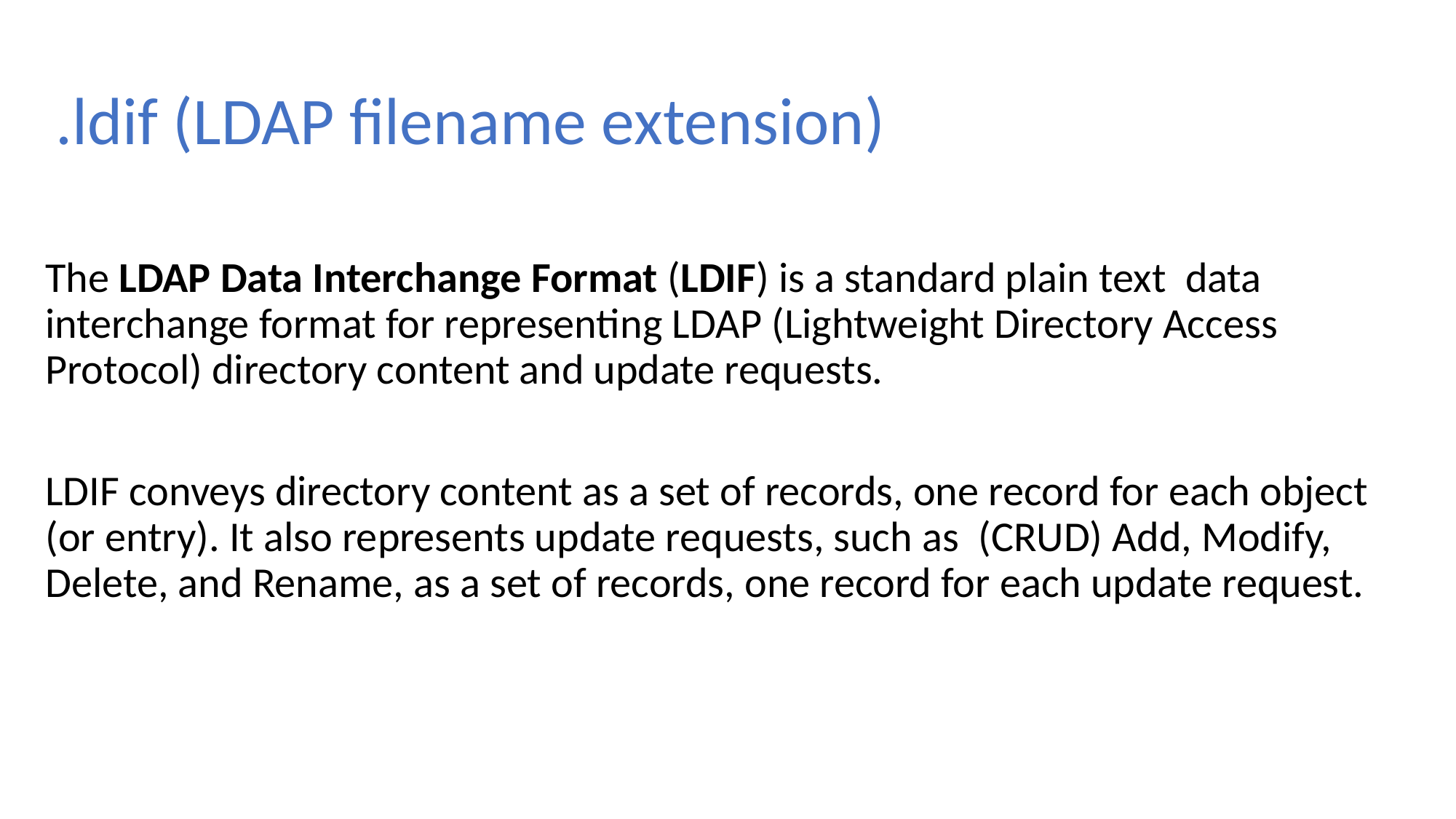

# .ldif (LDAP filename extension)
The LDAP Data Interchange Format (LDIF) is a standard plain text  data interchange format for representing LDAP (Lightweight Directory Access Protocol) directory content and update requests.

LDIF conveys directory content as a set of records, one record for each object (or entry). It also represents update requests, such as  (CRUD) Add, Modify, Delete, and Rename, as a set of records, one record for each update request.